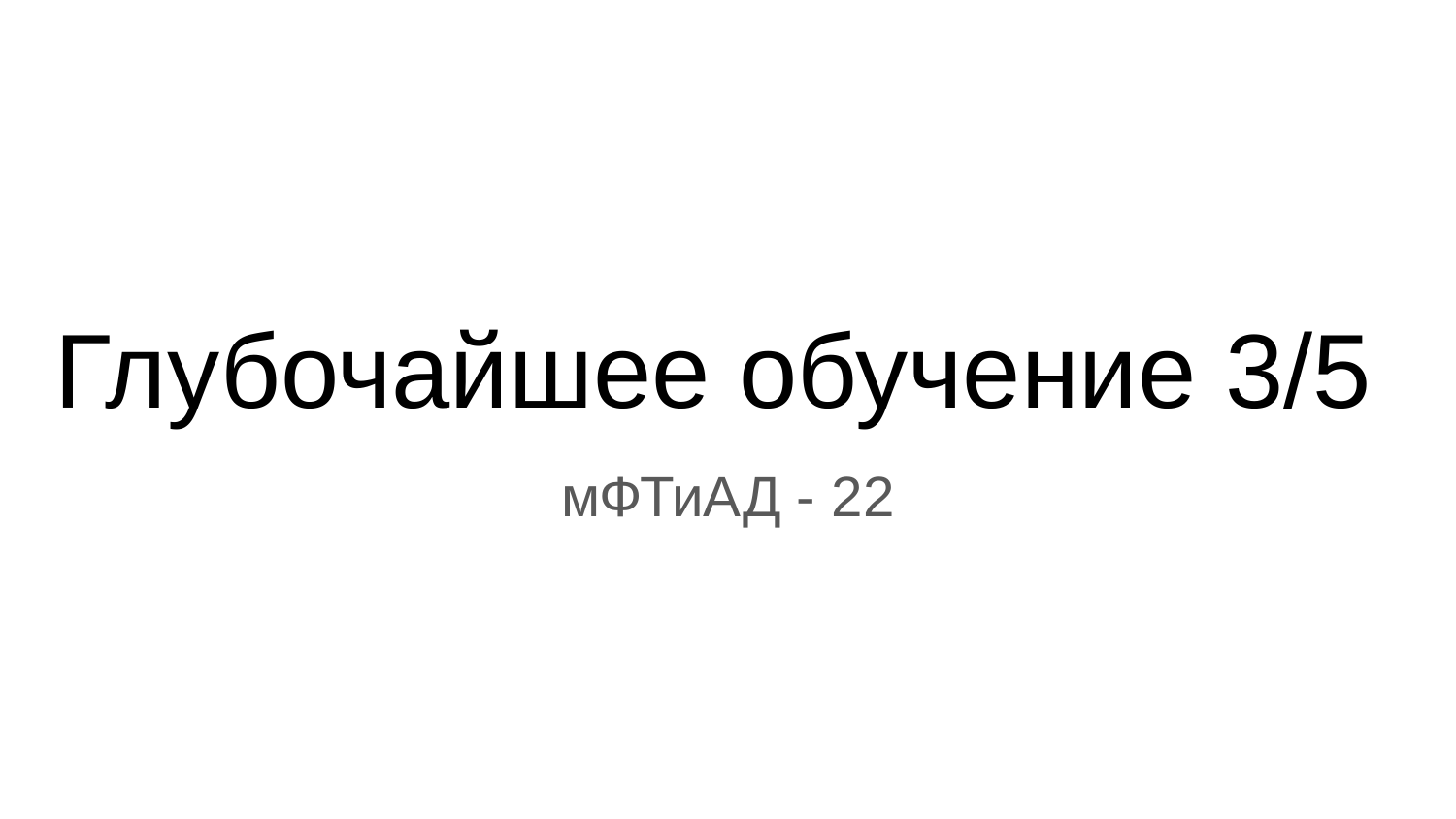

# Глубочайшее обучение 3/5
мФТиАД - 22